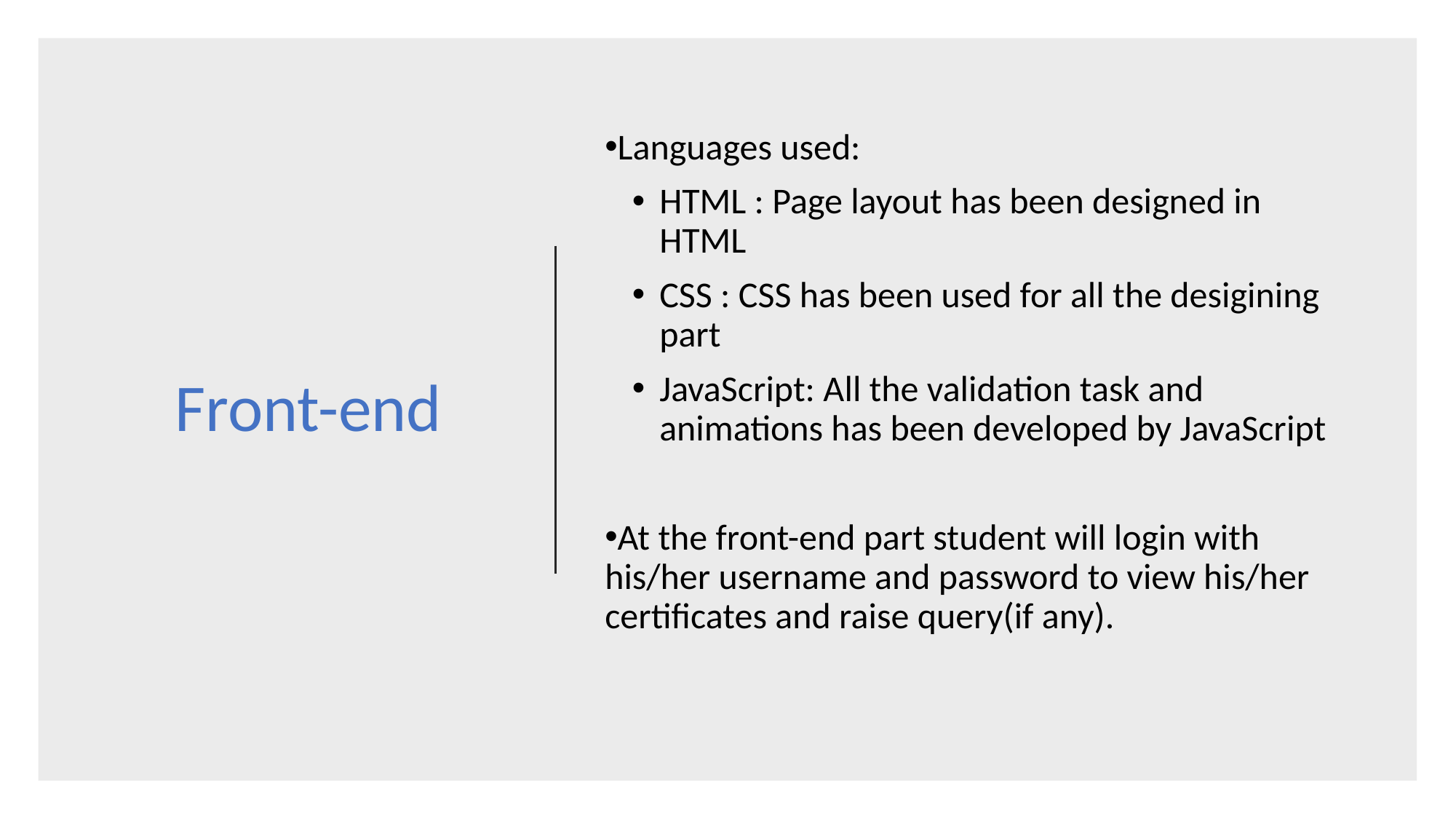

# Front-end
Languages used:
HTML : Page layout has been designed in HTML
CSS : CSS has been used for all the desigining part
JavaScript: All the validation task and animations has been developed by JavaScript

At the front-end part student will login with his/her username and password to view his/her certificates and raise query(if any).